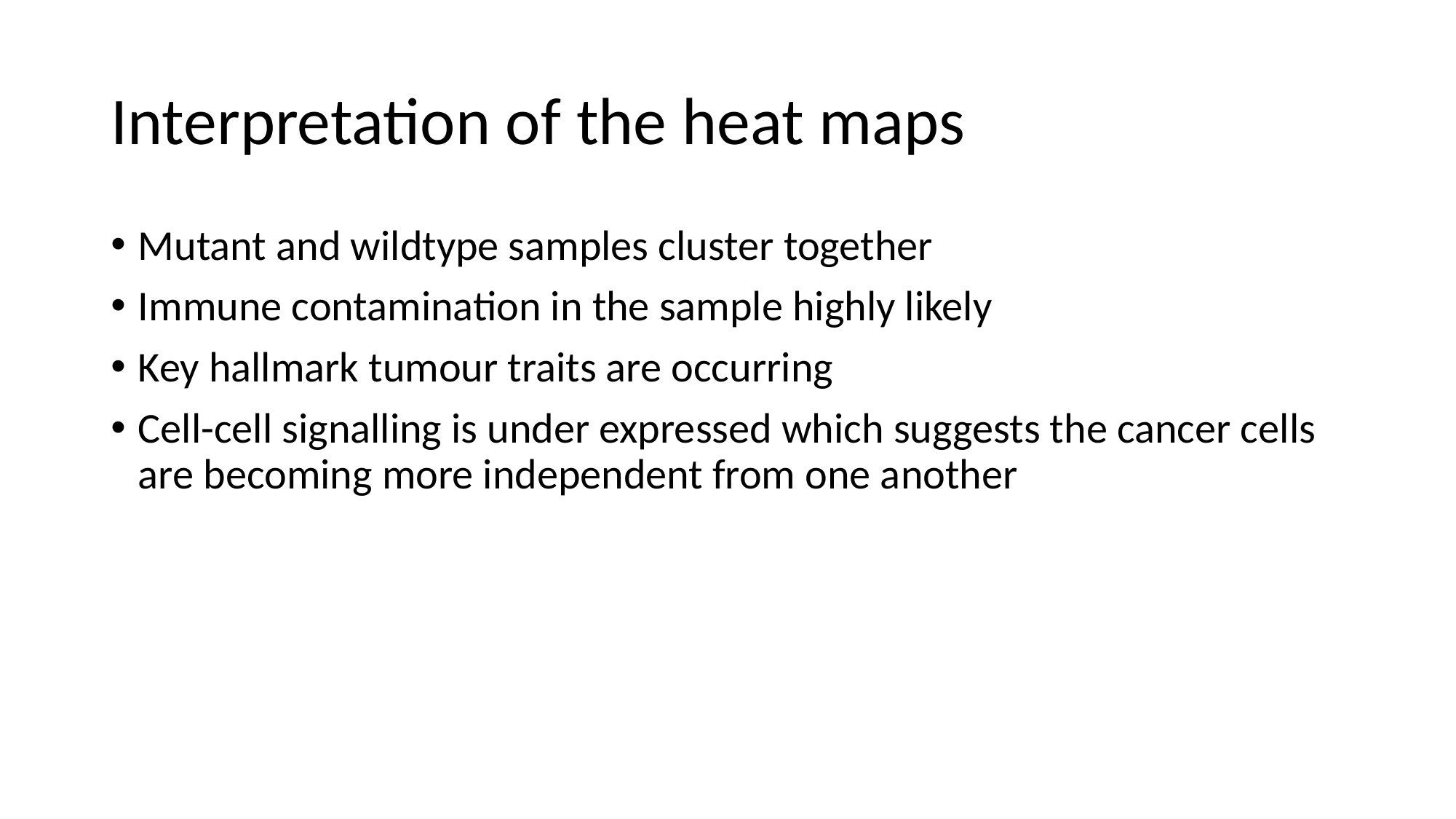

# Interpretation of the heat maps
Mutant and wildtype samples cluster together
Immune contamination in the sample highly likely
Key hallmark tumour traits are occurring
Cell-cell signalling is under expressed which suggests the cancer cells are becoming more independent from one another